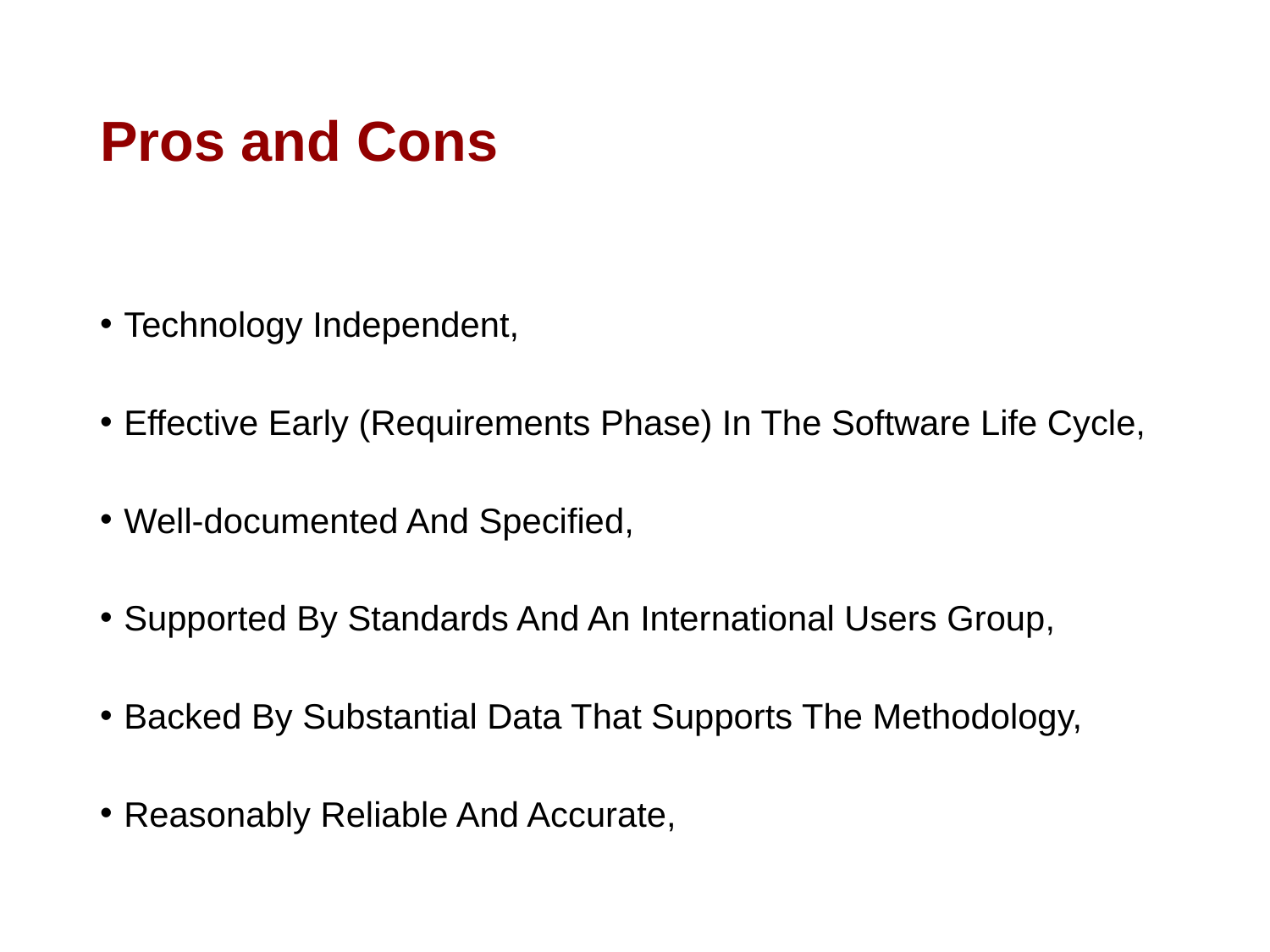

# Pros and Cons
Technology Independent,
Effective Early (Requirements Phase) In The Software Life Cycle,
Well-documented And Specified,
Supported By Standards And An International Users Group,
Backed By Substantial Data That Supports The Methodology,
Reasonably Reliable And Accurate,